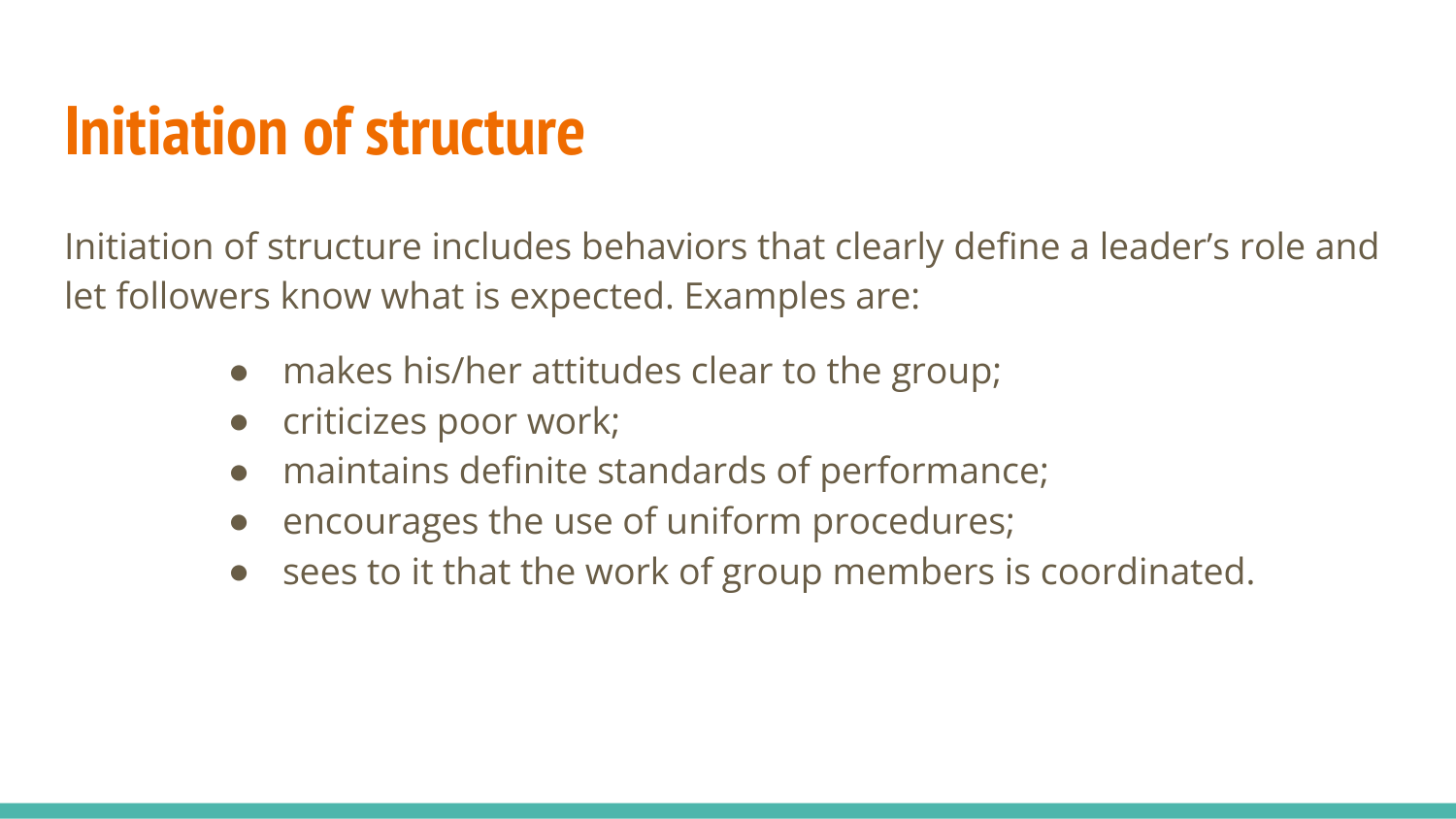

# Initiation of structure
Initiation of structure includes behaviors that clearly define a leader’s role and let followers know what is expected. Examples are:
makes his/her attitudes clear to the group;
criticizes poor work;
maintains definite standards of performance;
encourages the use of uniform procedures;
sees to it that the work of group members is coordinated.